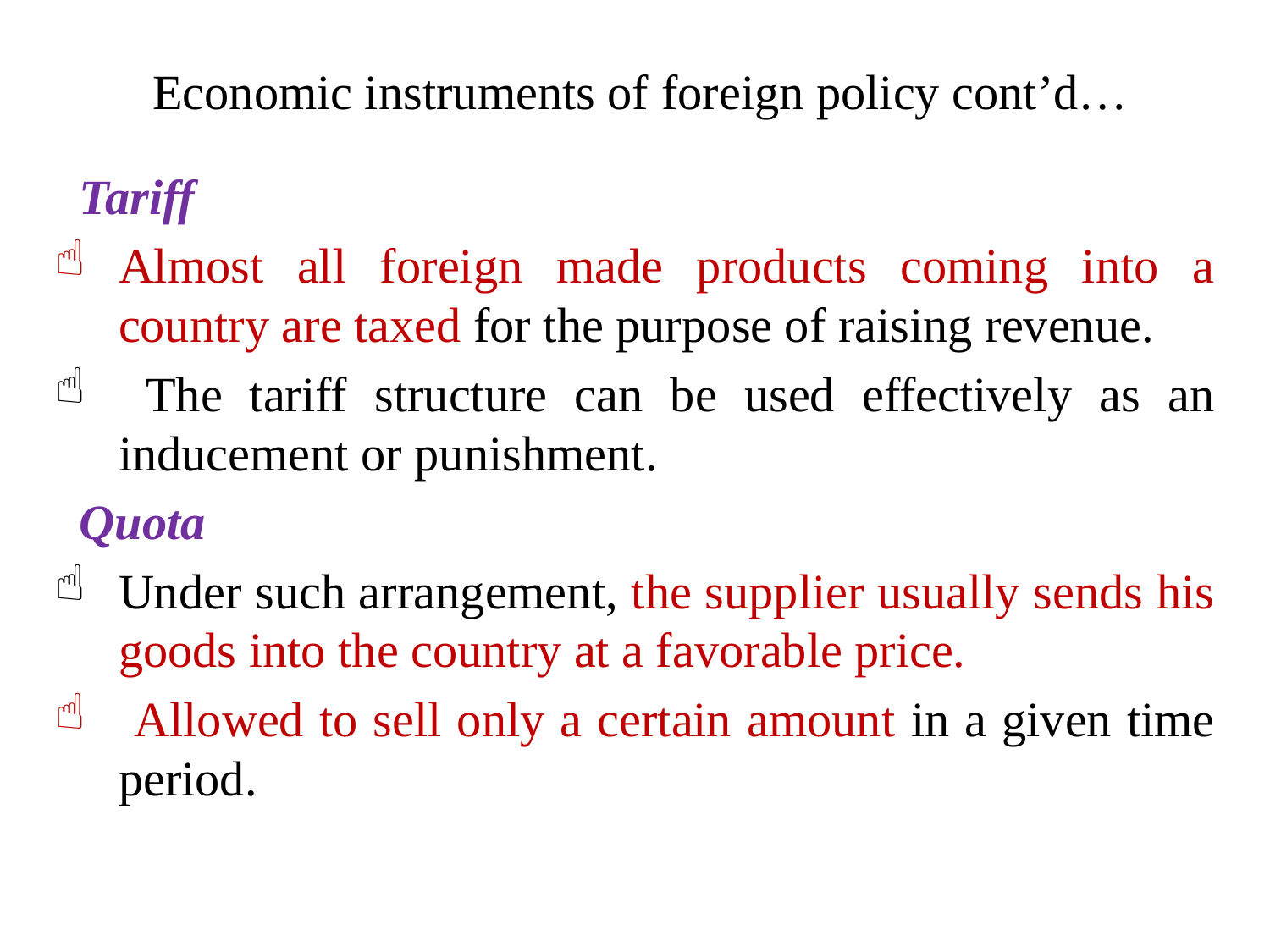

# Economic instruments of foreign policy cont’d…
  Tariff
Almost all foreign made products coming into a country are taxed for the purpose of raising revenue.
 The tariff structure can be used effectively as an inducement or punishment.
  Quota
Under such arrangement, the supplier usually sends his goods into the country at a favorable price.
 Allowed to sell only a certain amount in a given time period.